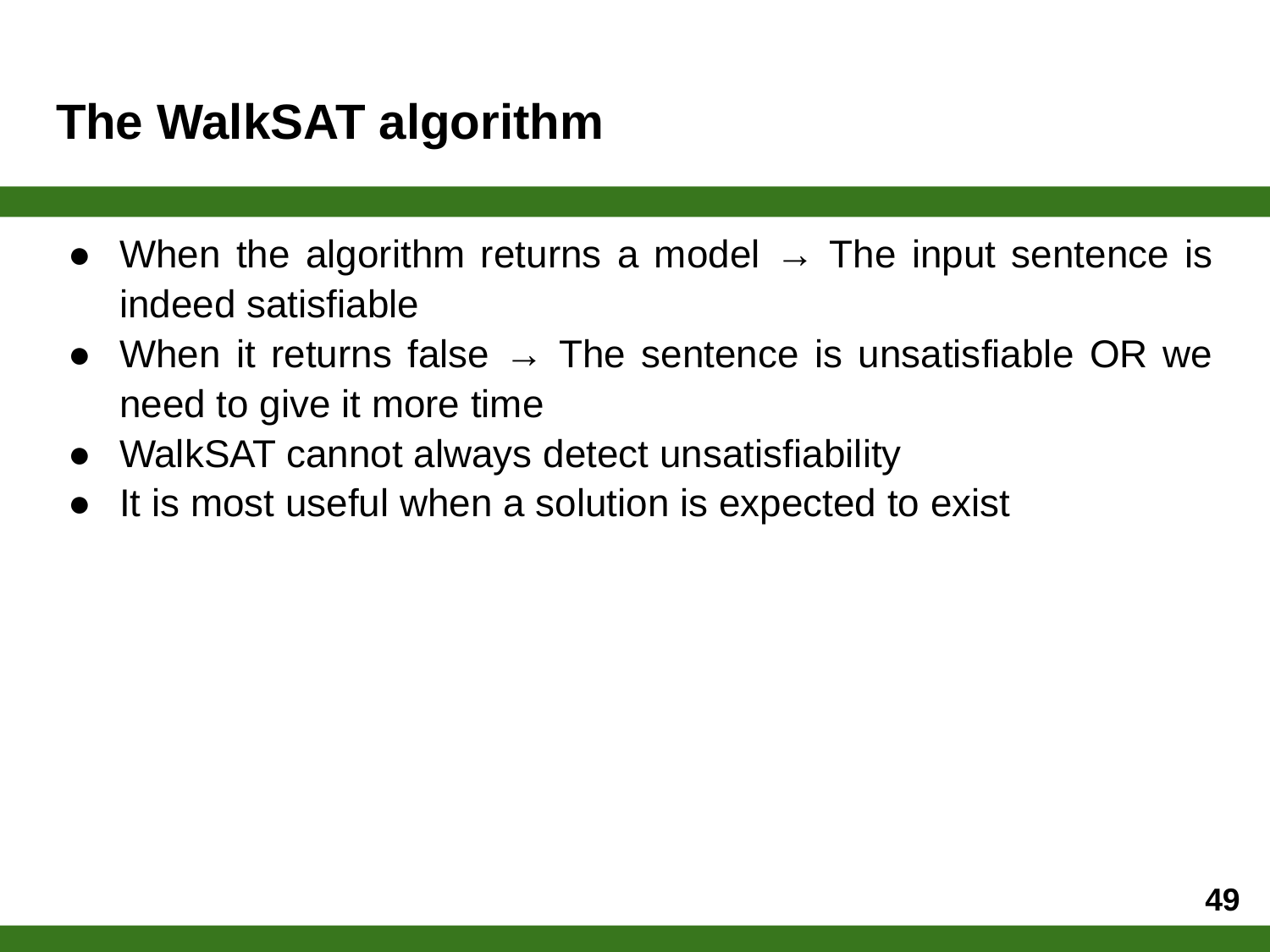

# The WalkSAT algorithm
When the algorithm returns a model → The input sentence is indeed satisfiable
When it returns false → The sentence is unsatisfiable OR we need to give it more time
WalkSAT cannot always detect unsatisfiability
It is most useful when a solution is expected to exist
49